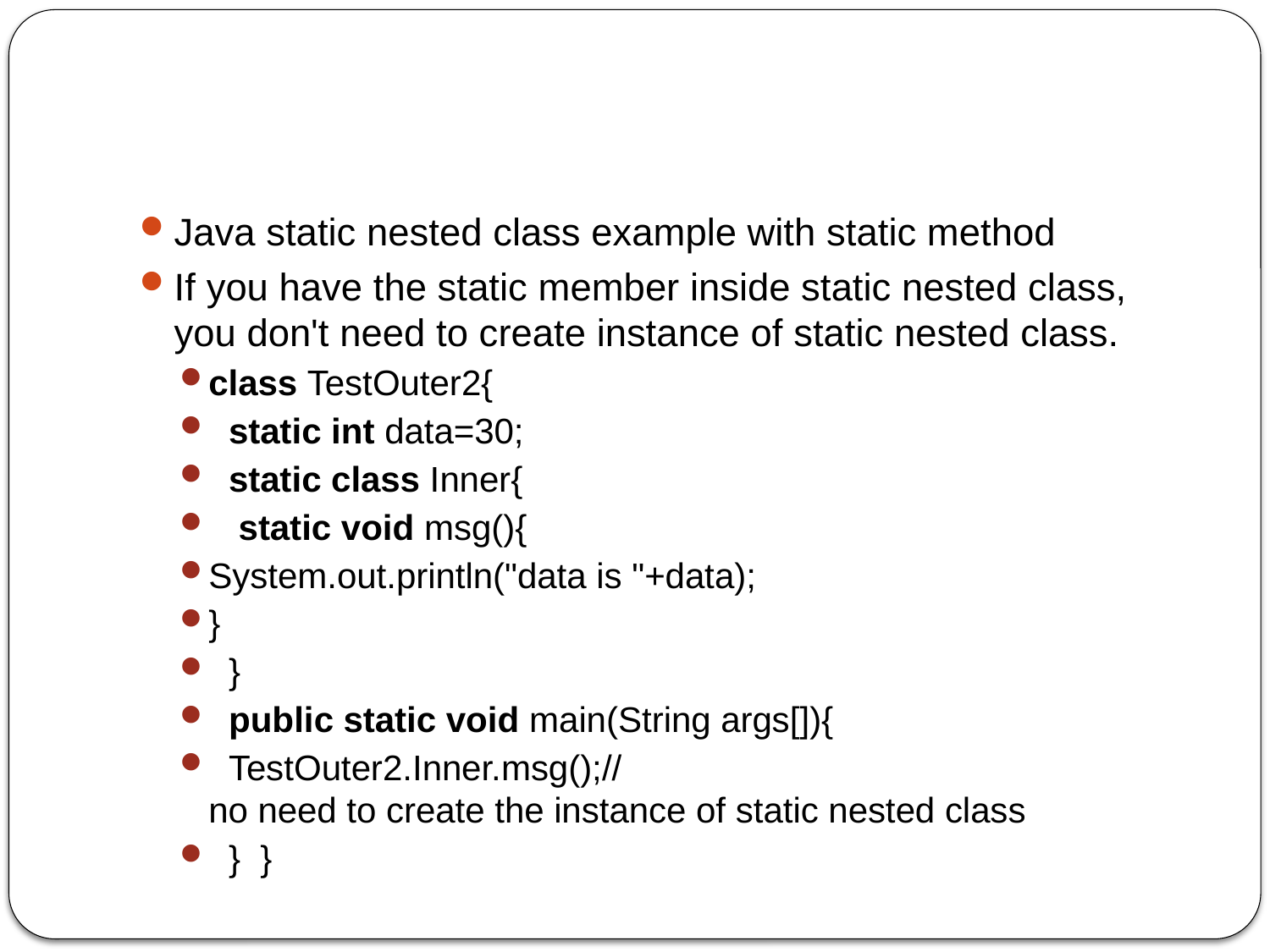

#
Java static nested class example with static method
If you have the static member inside static nested class, you don't need to create instance of static nested class.
class TestOuter2{
  static int data=30;
  static class Inner{
   static void msg(){
System.out.println("data is "+data);
}
  }
  public static void main(String args[]){
  TestOuter2.Inner.msg();//no need to create the instance of static nested class
  }  }